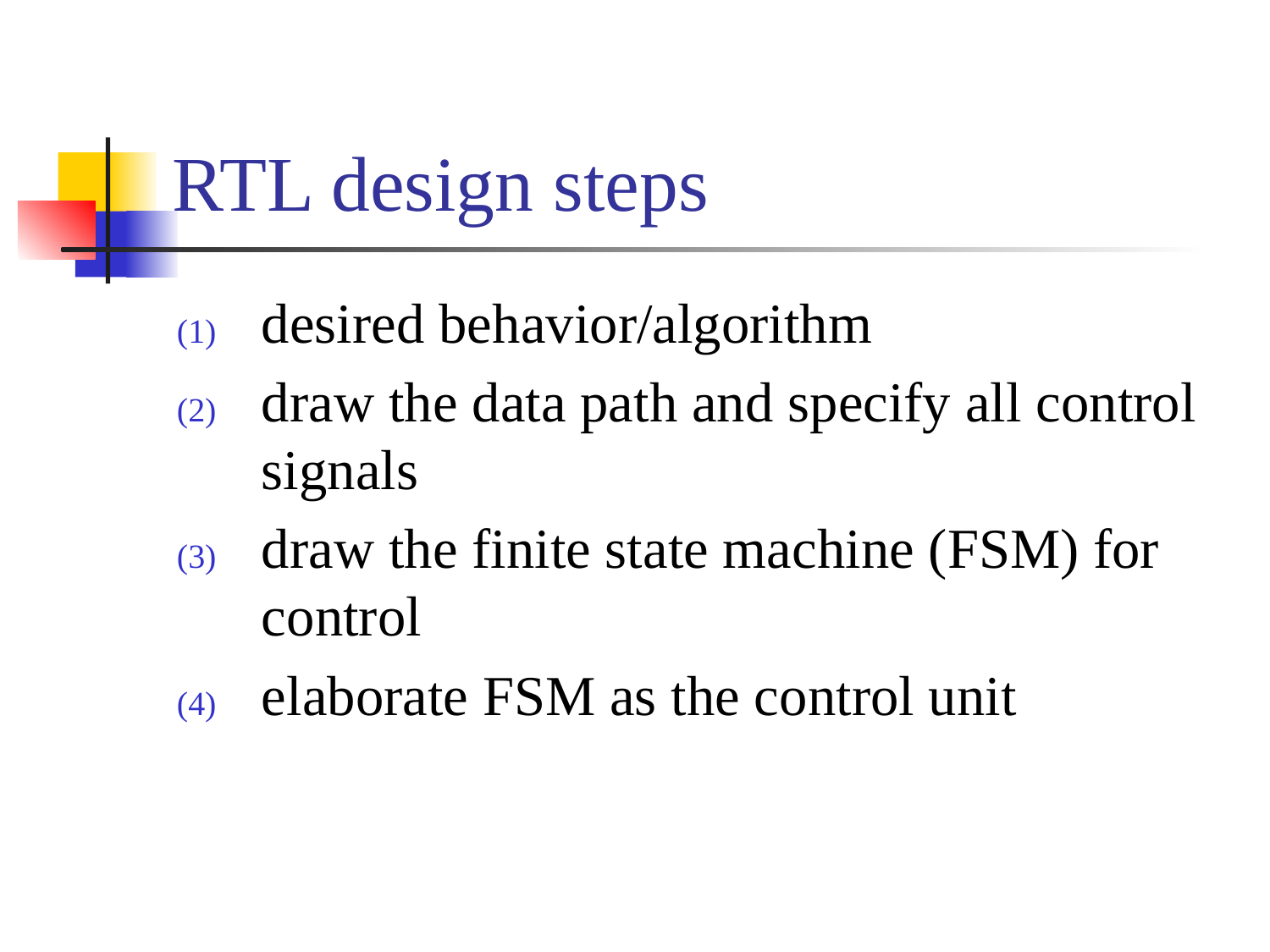

# RTL design steps
desired behavior/algorithm
draw the data path and specify all control signals
draw the finite state machine (FSM) for control
elaborate FSM as the control unit